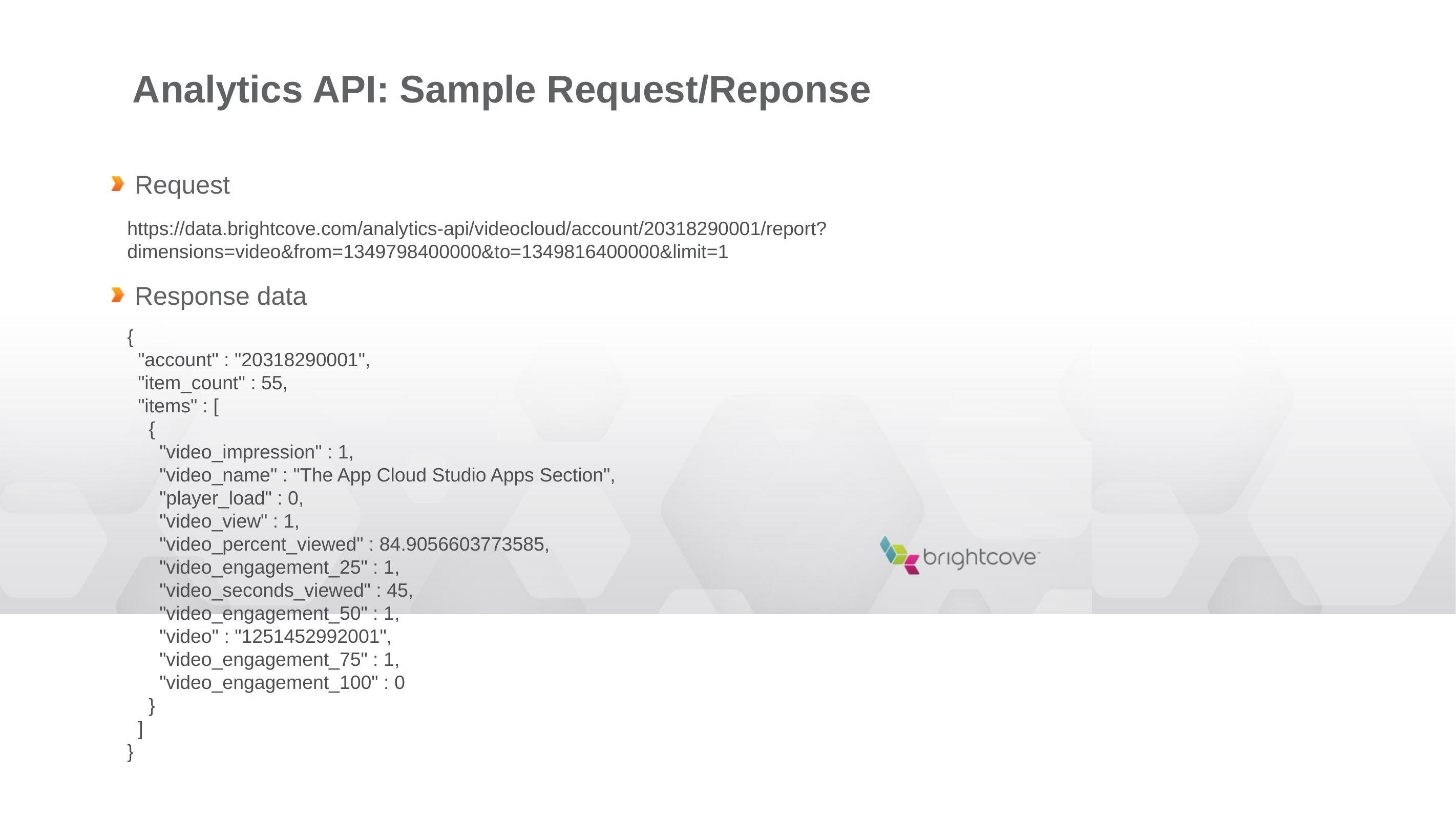

# Analytics API: Sample Request/Reponse
Request

Response data
https://data.brightcove.com/analytics-api/videocloud/account/20318290001/report?dimensions=video&from=1349798400000&to=1349816400000&limit=1
{
  "account" : "20318290001",
  "item_count" : 55,
  "items" : [
    {
      "video_impression" : 1,
      "video_name" : "The App Cloud Studio Apps Section",
      "player_load" : 0,
      "video_view" : 1,
      "video_percent_viewed" : 84.9056603773585,
      "video_engagement_25" : 1,
      "video_seconds_viewed" : 45,
      "video_engagement_50" : 1,
      "video" : "1251452992001",
      "video_engagement_75" : 1,
      "video_engagement_100" : 0
    }
  ]
}